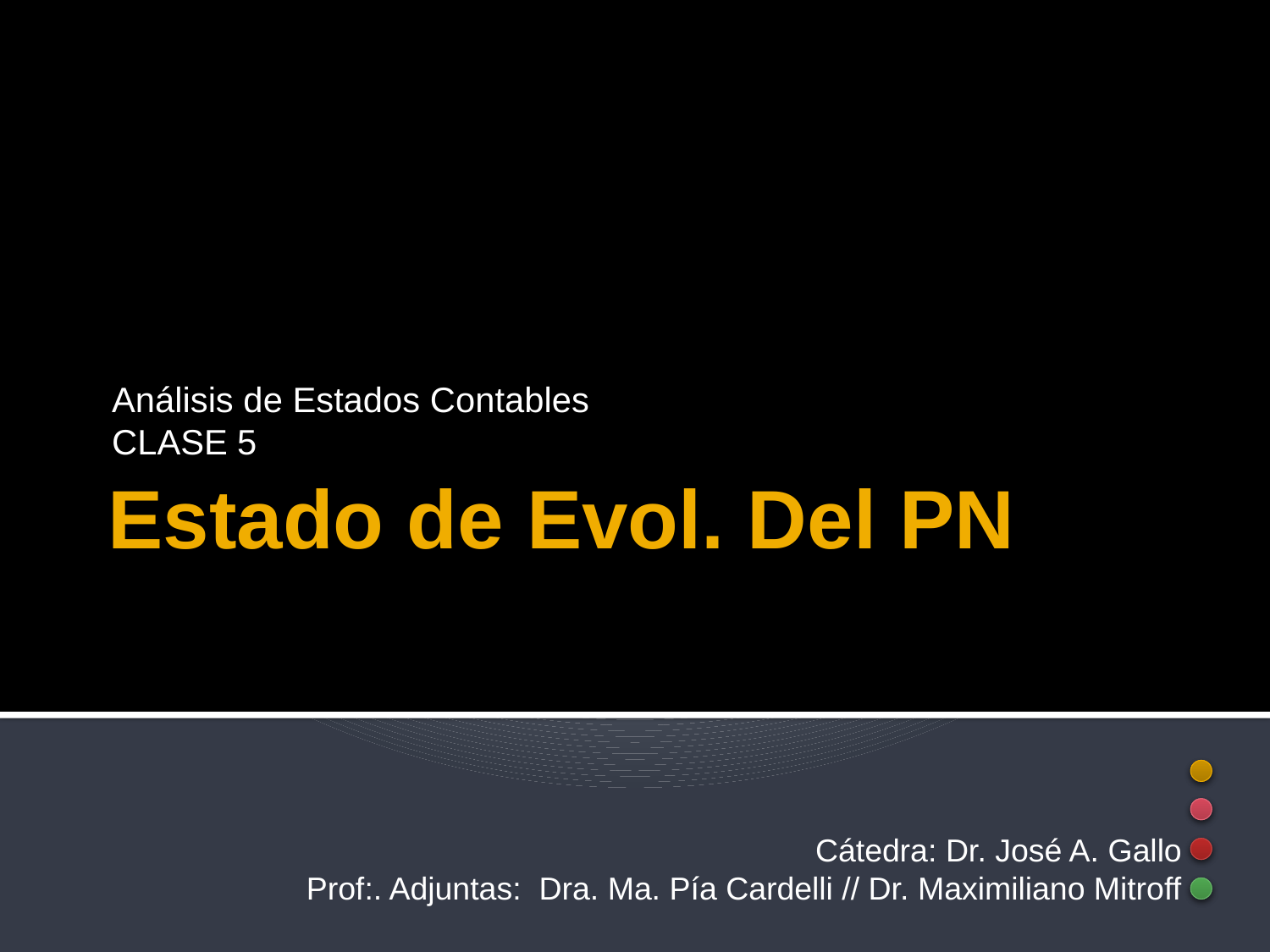

Análisis de Estados Contables
CLASE 5
# Estado de Evol. Del PN

Cátedra: Dr. José A. Gallo
Prof:. Adjuntas:  Dra. Ma. Pía Cardelli // Dr. Maximiliano Mitroff